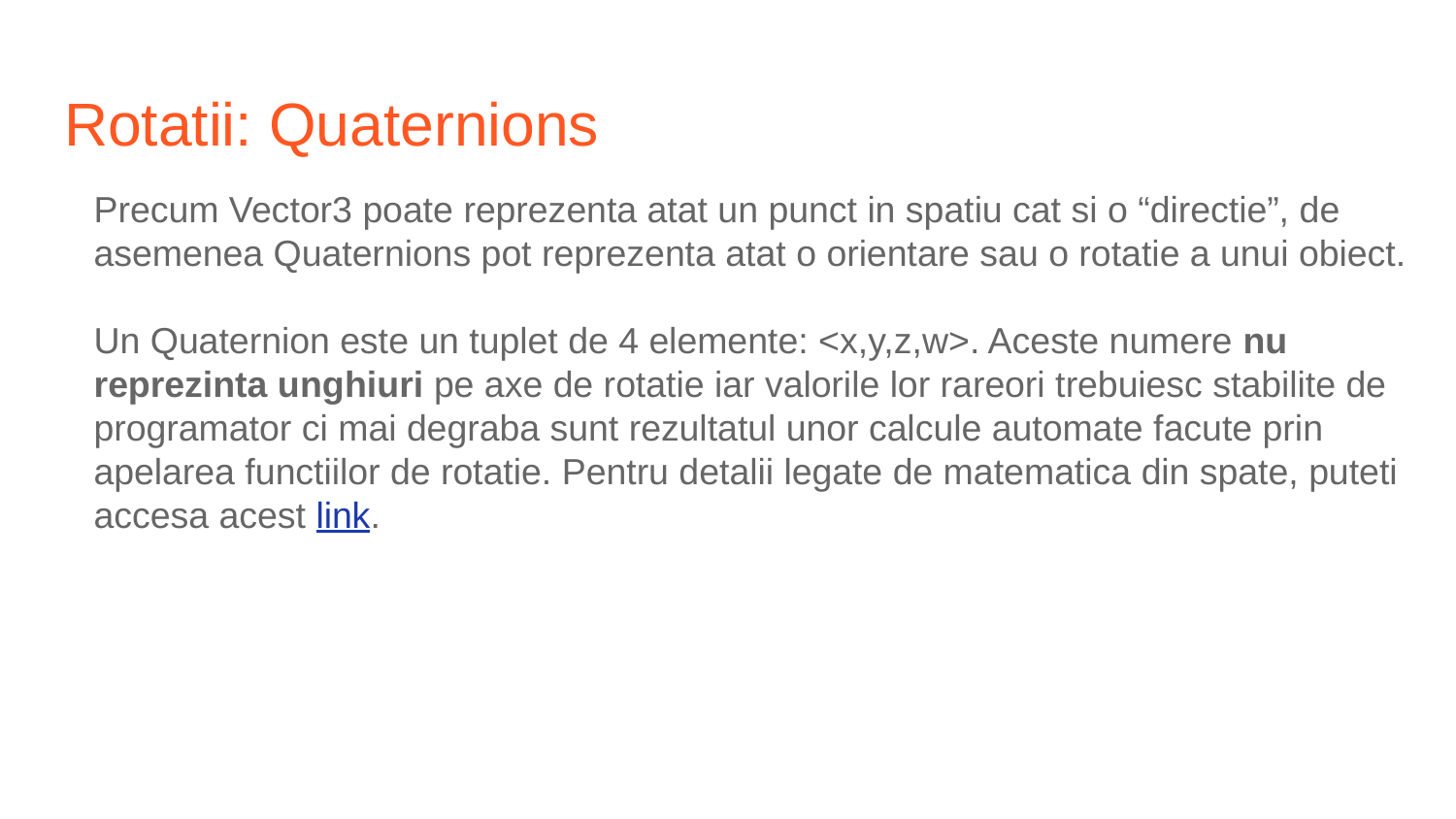

# Rotatii: Quaternions
Precum Vector3 poate reprezenta atat un punct in spatiu cat si o “directie”, de asemenea Quaternions pot reprezenta atat o orientare sau o rotatie a unui obiect.

Un Quaternion este un tuplet de 4 elemente: <x,y,z,w>. Aceste numere nu reprezinta unghiuri pe axe de rotatie iar valorile lor rareori trebuiesc stabilite de programator ci mai degraba sunt rezultatul unor calcule automate facute prin apelarea functiilor de rotatie. Pentru detalii legate de matematica din spate, puteti accesa acest link.